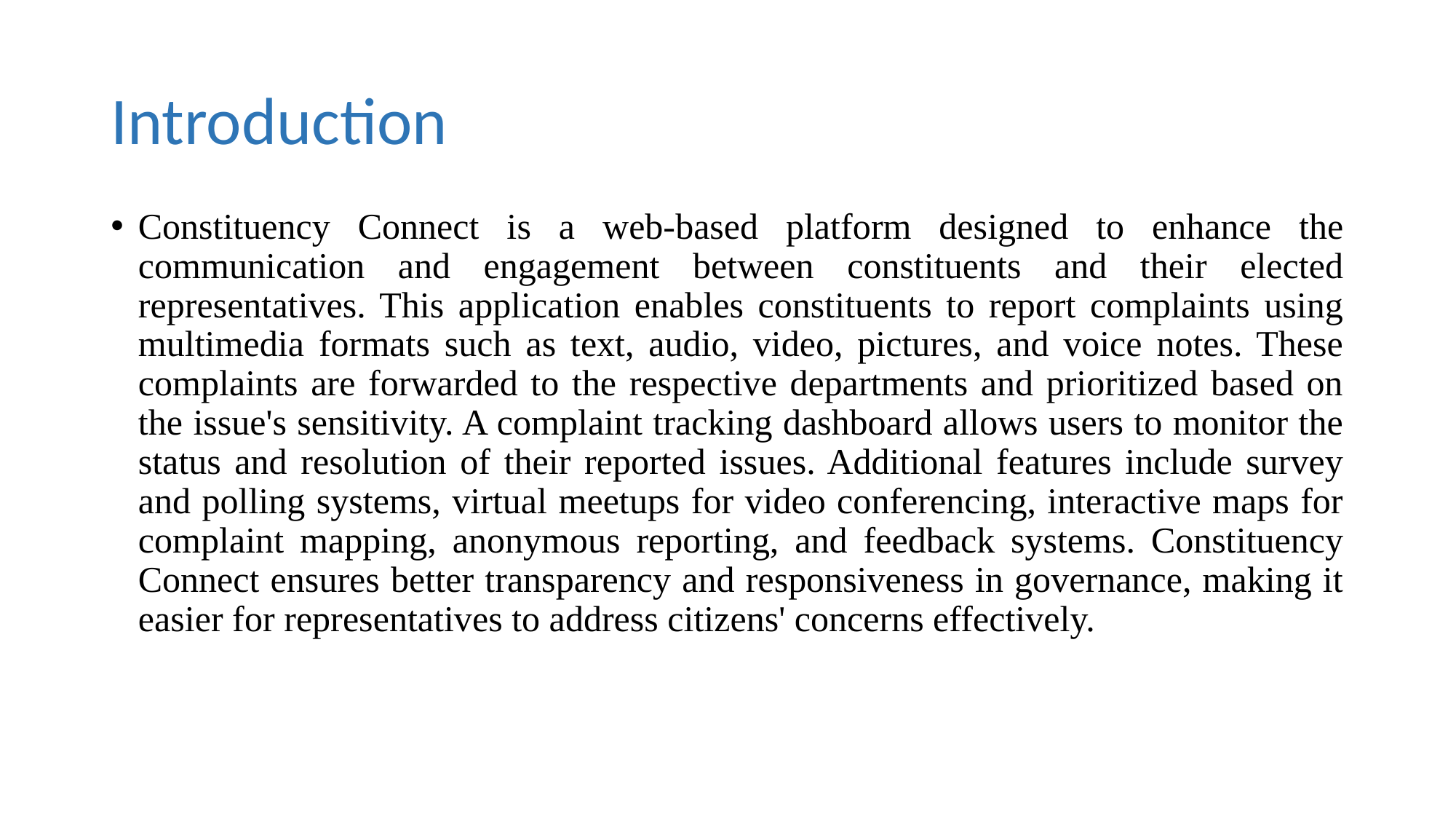

# Introduction
Constituency Connect is a web-based platform designed to enhance the communication and engagement between constituents and their elected representatives. This application enables constituents to report complaints using multimedia formats such as text, audio, video, pictures, and voice notes. These complaints are forwarded to the respective departments and prioritized based on the issue's sensitivity. A complaint tracking dashboard allows users to monitor the status and resolution of their reported issues. Additional features include survey and polling systems, virtual meetups for video conferencing, interactive maps for complaint mapping, anonymous reporting, and feedback systems. Constituency Connect ensures better transparency and responsiveness in governance, making it easier for representatives to address citizens' concerns effectively.